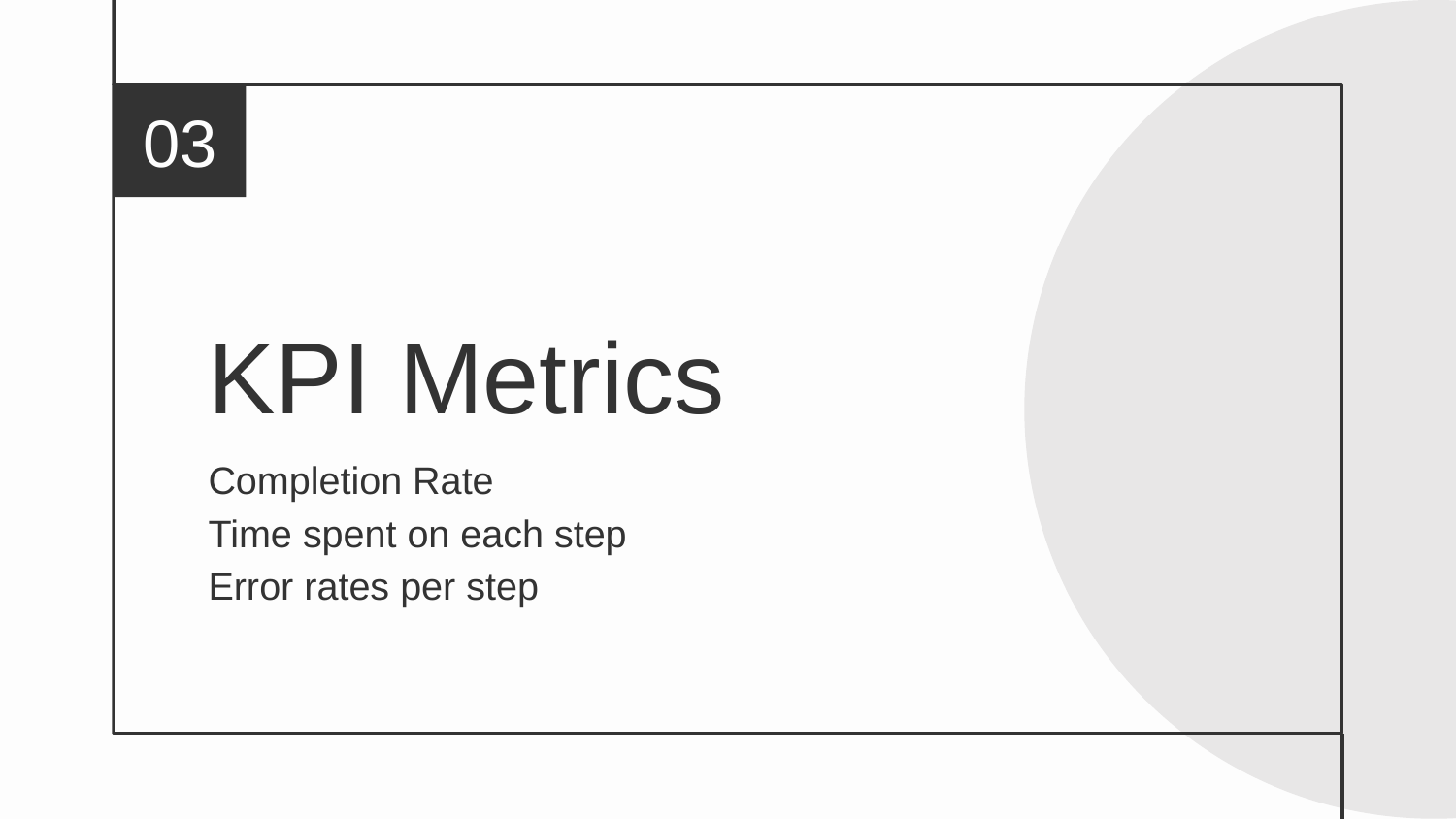

03
# KPI Metrics
Completion Rate
Time spent on each step
Error rates per step